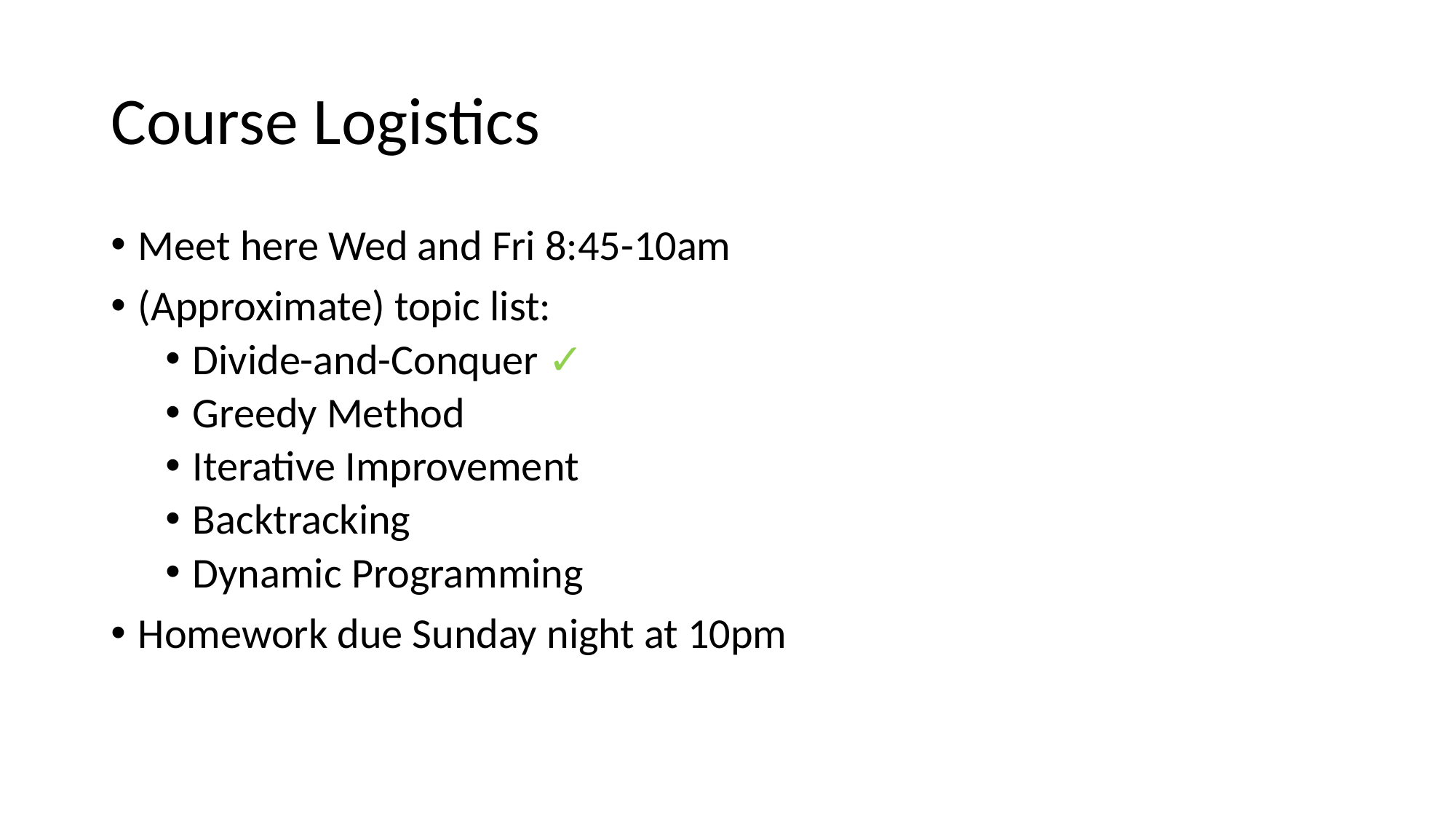

# Course Logistics
Meet here Wed and Fri 8:45-10am
(Approximate) topic list:
Divide-and-Conquer ✓
Greedy Method
Iterative Improvement
Backtracking
Dynamic Programming
Homework due Sunday night at 10pm